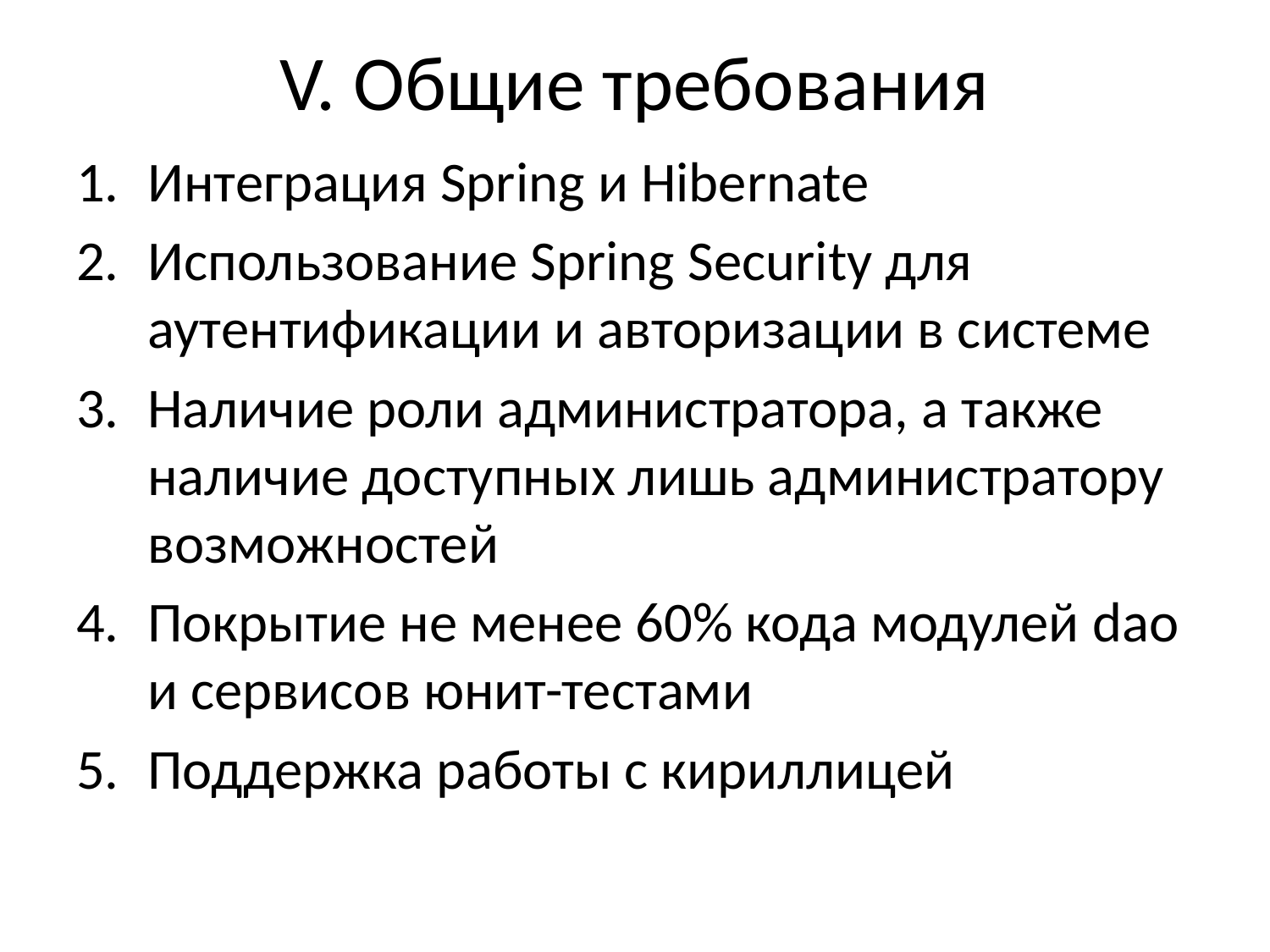

# V. Общие требования
Интеграция Spring и Hibernate
Использование Spring Security для аутентификации и авторизации в системе
Наличие роли администратора, а также наличие доступных лишь администратору возможностей
Покрытие не менее 60% кода модулей dao и сервисов юнит-тестами
Поддержка работы с кириллицей